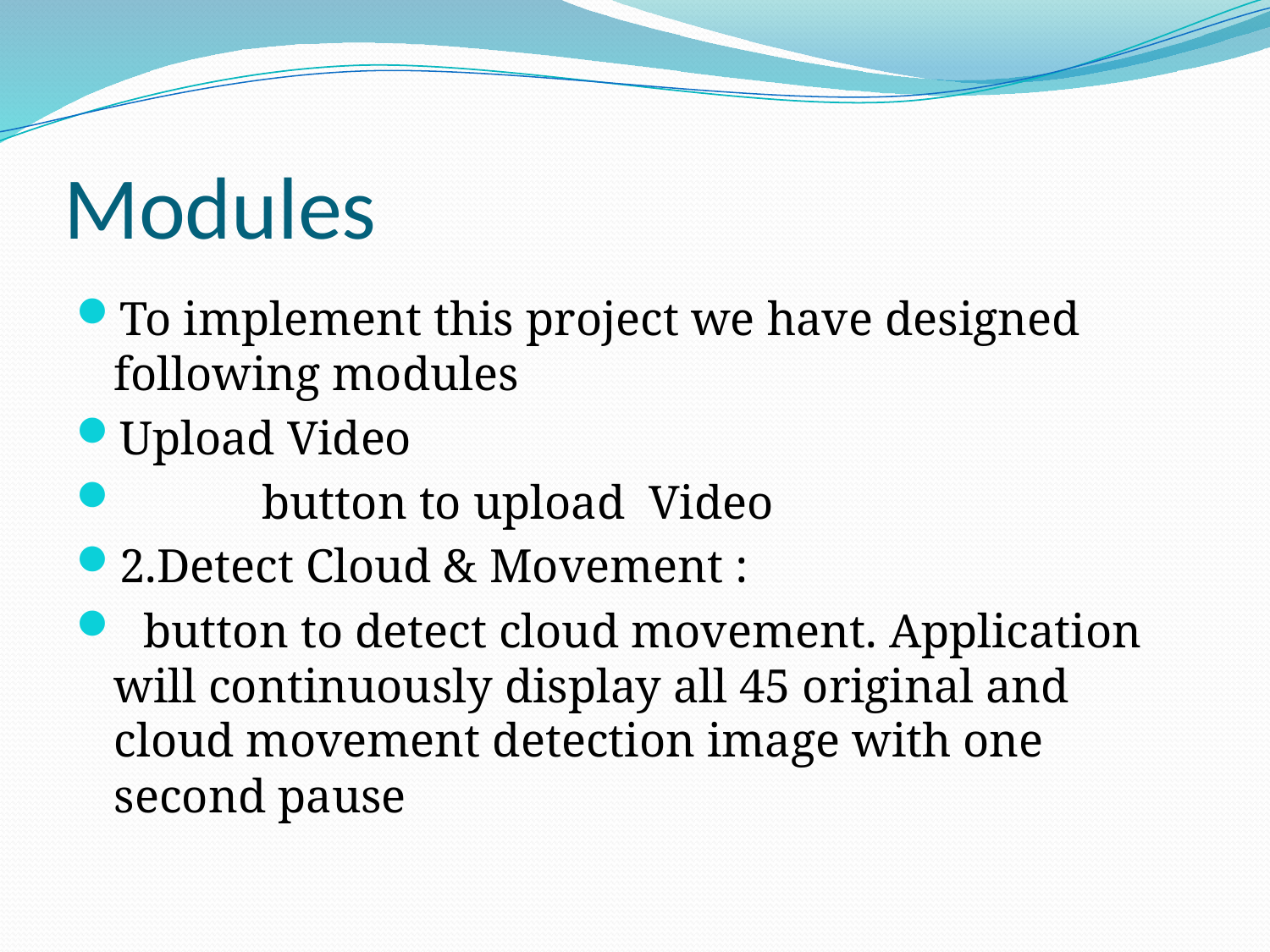

# Modules
To implement this project we have designed following modules
Upload Video
            button to upload  Video
2.Detect Cloud & Movement :
  button to detect cloud movement. Application will continuously display all 45 original and cloud movement detection image with one second pause